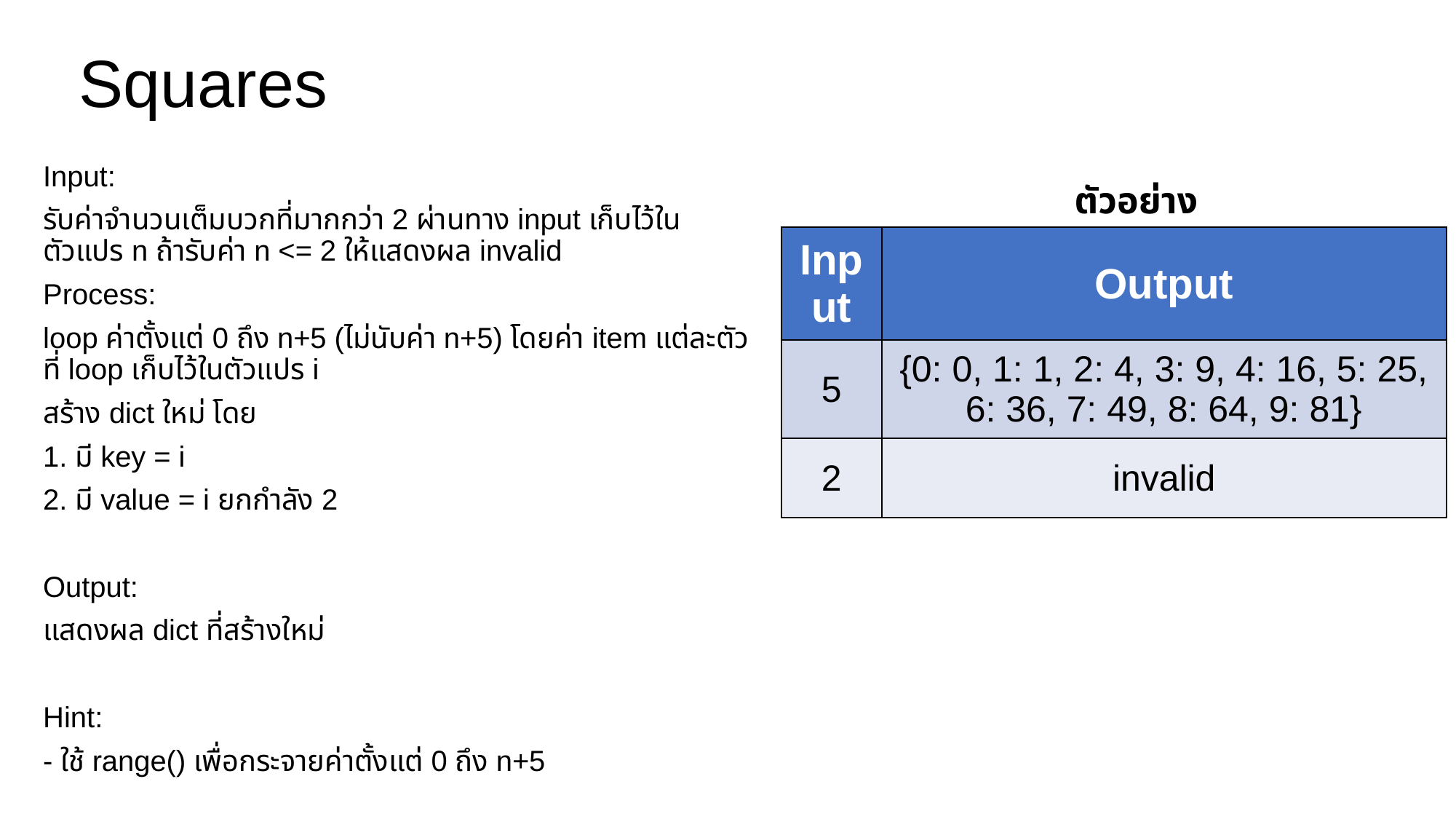

# Squares
Input:
รับค่าจำนวนเต็มบวกที่มากกว่า 2 ผ่านทาง input เก็บไว้ในตัวแปร n ถ้ารับค่า n <= 2 ให้แสดงผล invalid
Process:
loop ค่าตั้งแต่ 0 ถึง n+5 (ไม่นับค่า n+5) โดยค่า item แต่ละตัวที่ loop เก็บไว้ในตัวแปร i
สร้าง dict ใหม่ โดย
1. มี key = i
2. มี value = i ยกกำลัง 2

Output:
แสดงผล dict ที่สร้างใหม่

Hint:
- ใช้ range() เพื่อกระจายค่าตั้งแต่ 0 ถึง n+5
ตัวอย่าง
| Input | Output |
| --- | --- |
| 5 | {0: 0, 1: 1, 2: 4, 3: 9, 4: 16, 5: 25, 6: 36, 7: 49, 8: 64, 9: 81} |
| 2 | invalid |